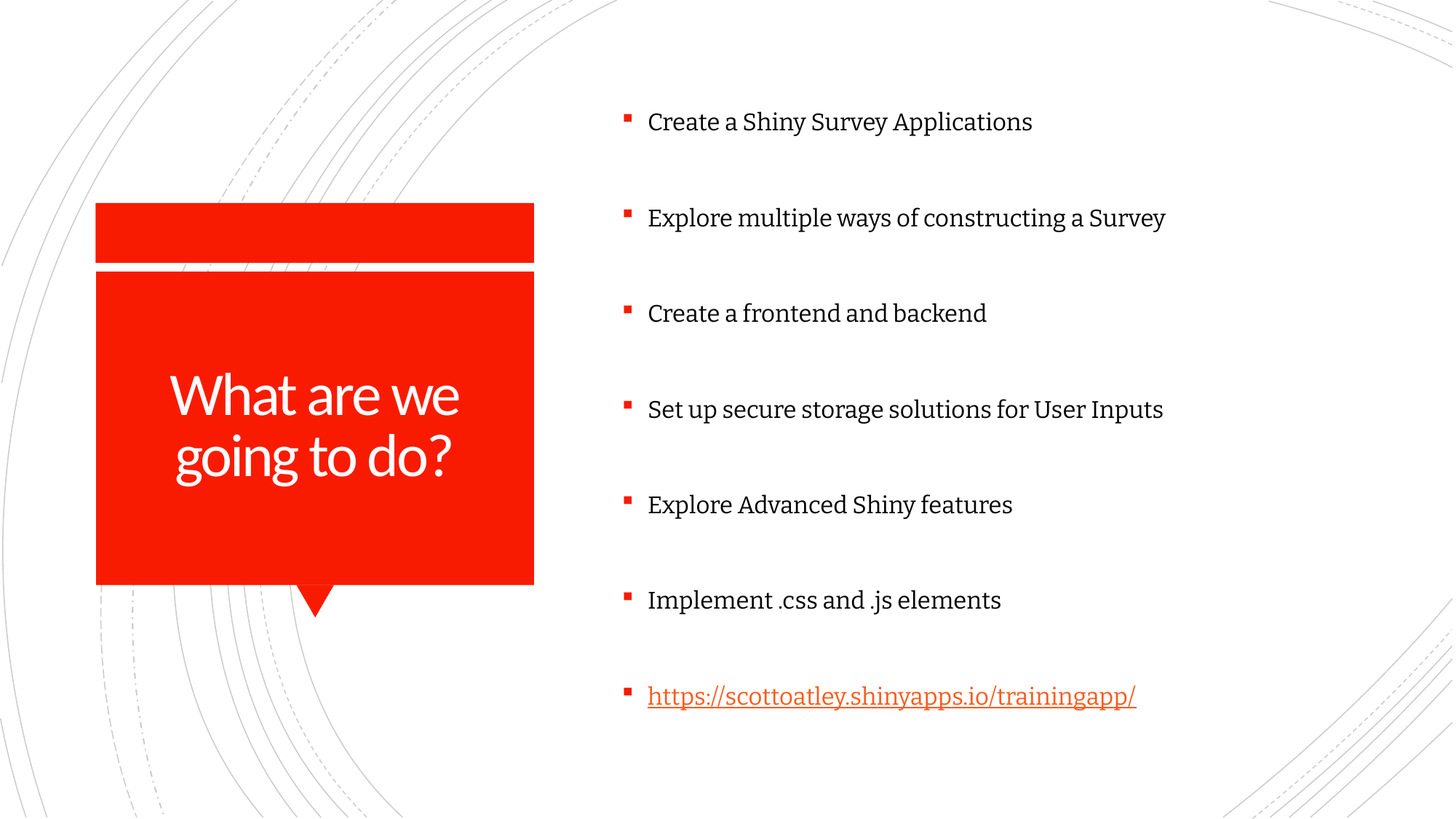

Create a Shiny Survey Applications

Explore multiple ways of constructing a Survey

Create a frontend and backend

Set up secure storage solutions for User Inputs

Explore Advanced Shiny features

Implement .css and .js elements

https://scottoatley.shinyapps.io/trainingapp/

# What are we going to do?